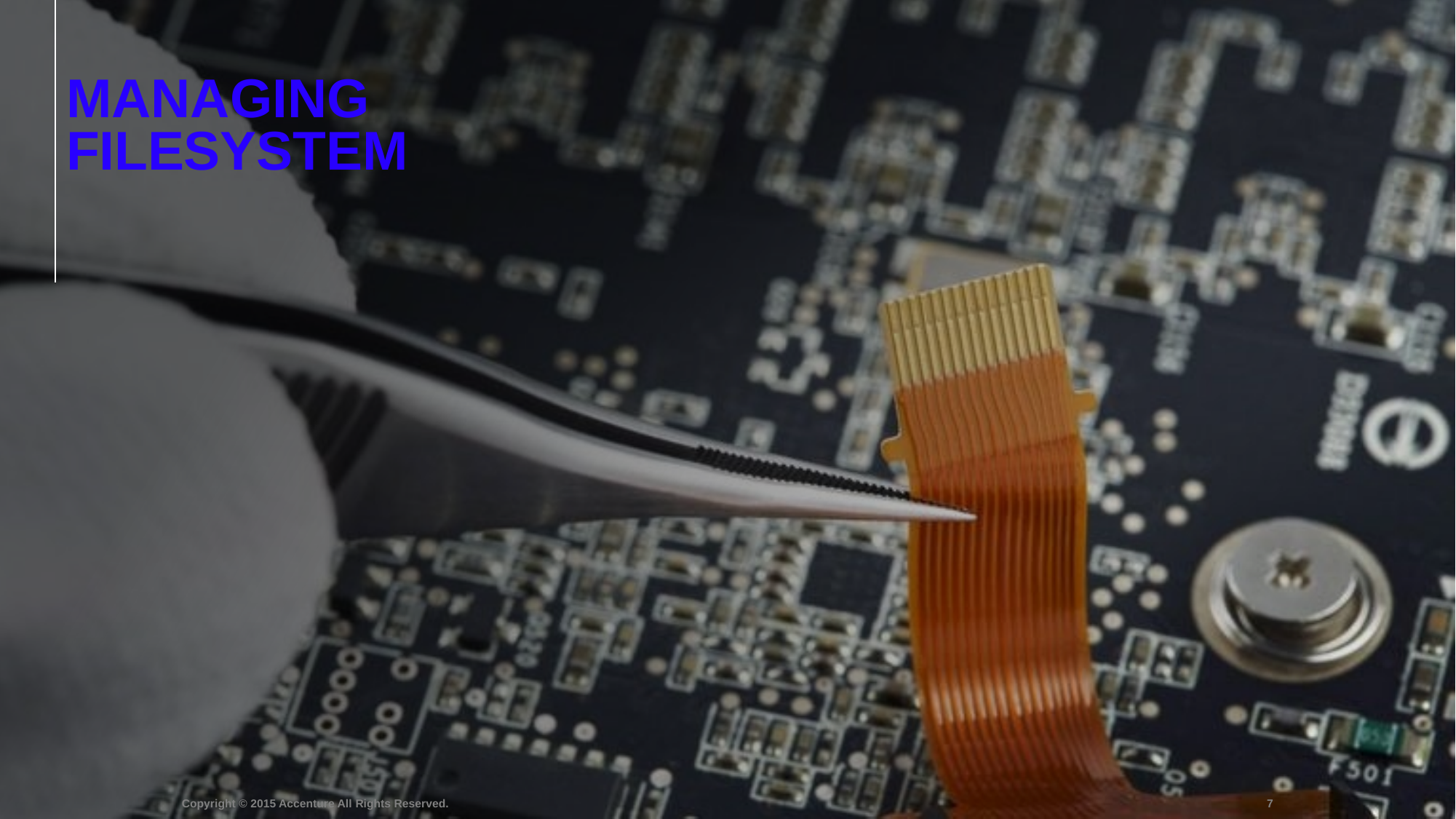

# MANAGING FILESYSTEM
Copyright © 2015 Accenture All Rights Reserved.
7